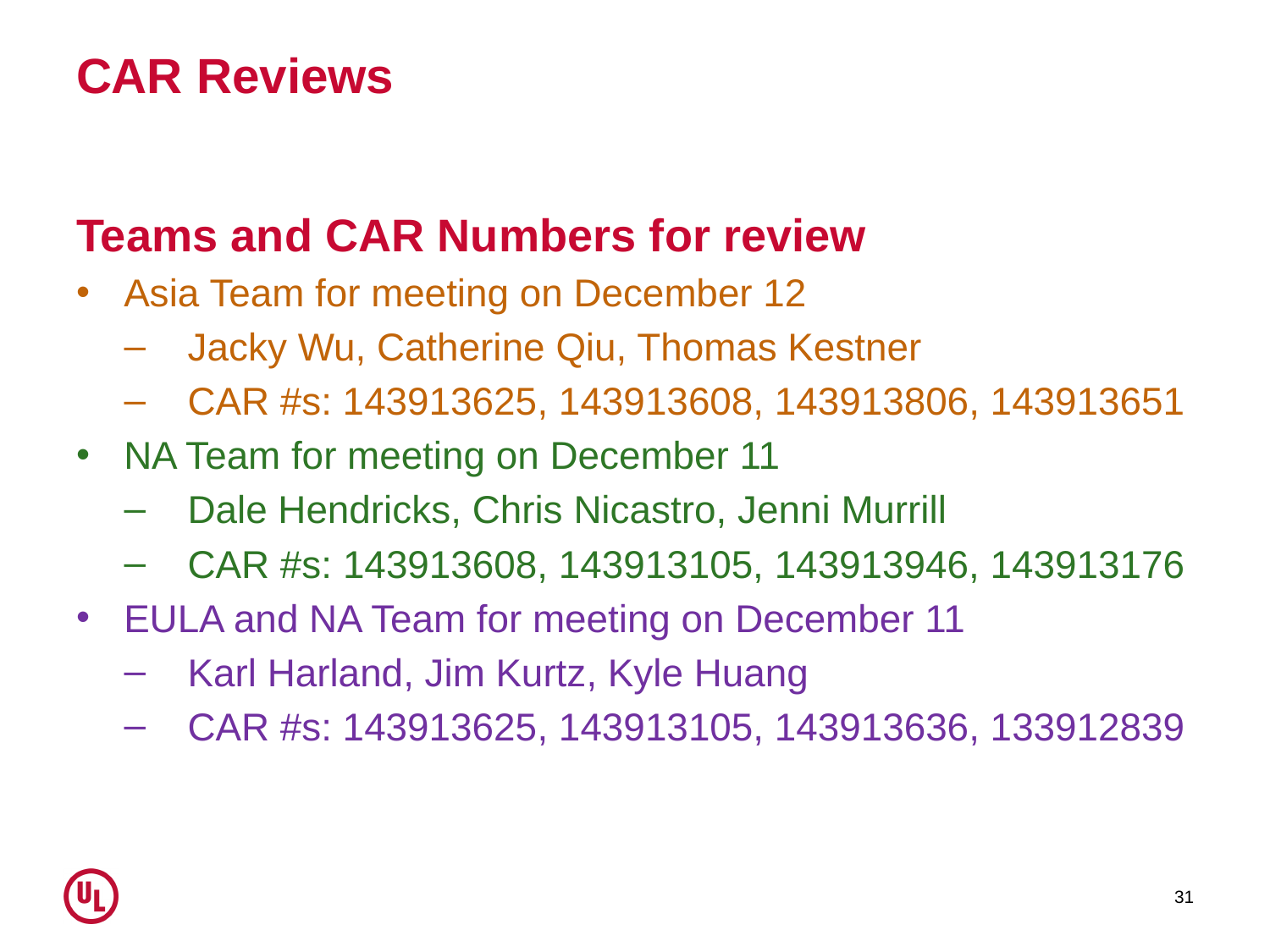

# CAR Reviews
Teams and CAR Numbers for review
Asia Team for meeting on December 12
Jacky Wu, Catherine Qiu, Thomas Kestner
CAR #s: 143913625, 143913608, 143913806, 143913651
NA Team for meeting on December 11
Dale Hendricks, Chris Nicastro, Jenni Murrill
CAR #s: 143913608, 143913105, 143913946, 143913176
EULA and NA Team for meeting on December 11
Karl Harland, Jim Kurtz, Kyle Huang
CAR #s: 143913625, 143913105, 143913636, 133912839
31